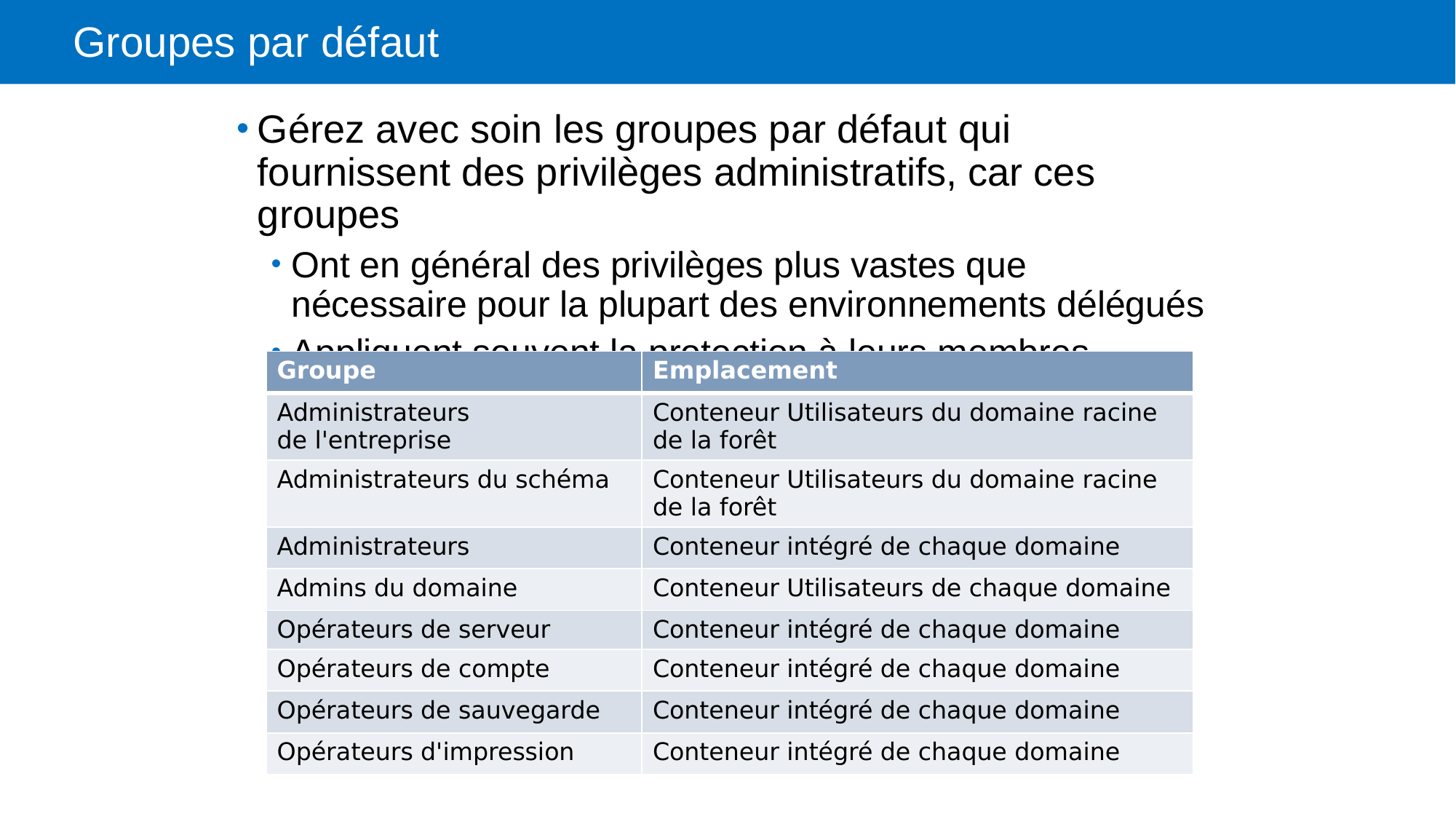

# Groupes par défaut
Gérez avec soin les groupes par défaut qui fournissent des privilèges administratifs, car ces groupes
Ont en général des privilèges plus vastes que nécessaire pour la plupart des environnements délégués
Appliquent souvent la protection à leurs membres

| Groupe | Emplacement |
| --- | --- |
| Administrateurs de l'entreprise | Conteneur Utilisateurs du domaine racine de la forêt |
| Administrateurs du schéma | Conteneur Utilisateurs du domaine racine de la forêt |
| Administrateurs | Conteneur intégré de chaque domaine |
| Admins du domaine | Conteneur Utilisateurs de chaque domaine |
| Opérateurs de serveur | Conteneur intégré de chaque domaine |
| Opérateurs de compte | Conteneur intégré de chaque domaine |
| Opérateurs de sauvegarde | Conteneur intégré de chaque domaine |
| Opérateurs d'impression | Conteneur intégré de chaque domaine |